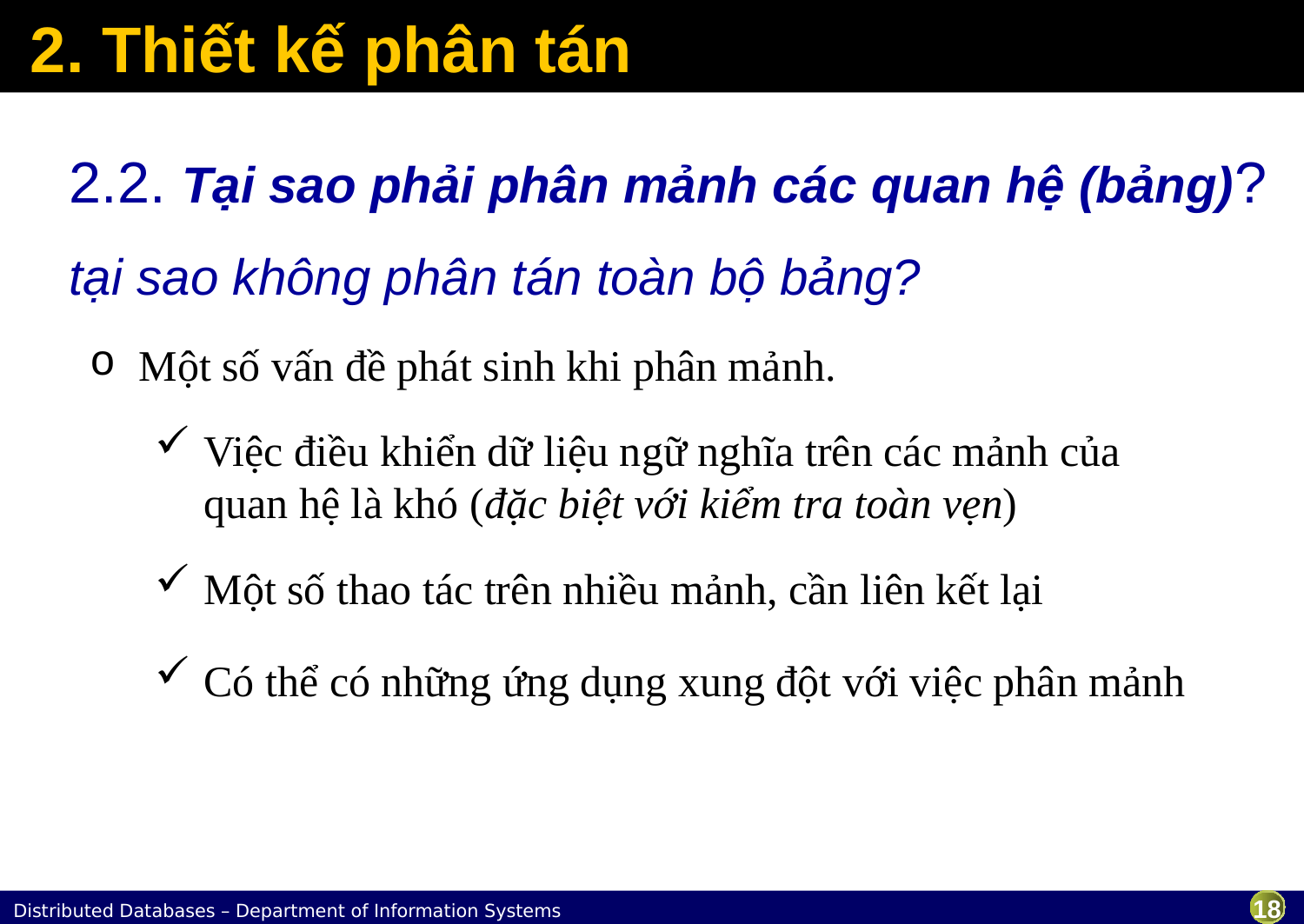

# 2. Thiết kế phân tán
2.2. Tại sao phải phân mảnh các quan hệ (bảng)? tại sao không phân tán toàn bộ bảng?
Một số vấn đề phát sinh khi phân mảnh.
Việc điều khiển dữ liệu ngữ nghĩa trên các mảnh của quan hệ là khó (đặc biệt với kiểm tra toàn vẹn)
Một số thao tác trên nhiều mảnh, cần liên kết lại
Có thể có những ứng dụng xung đột với việc phân mảnh